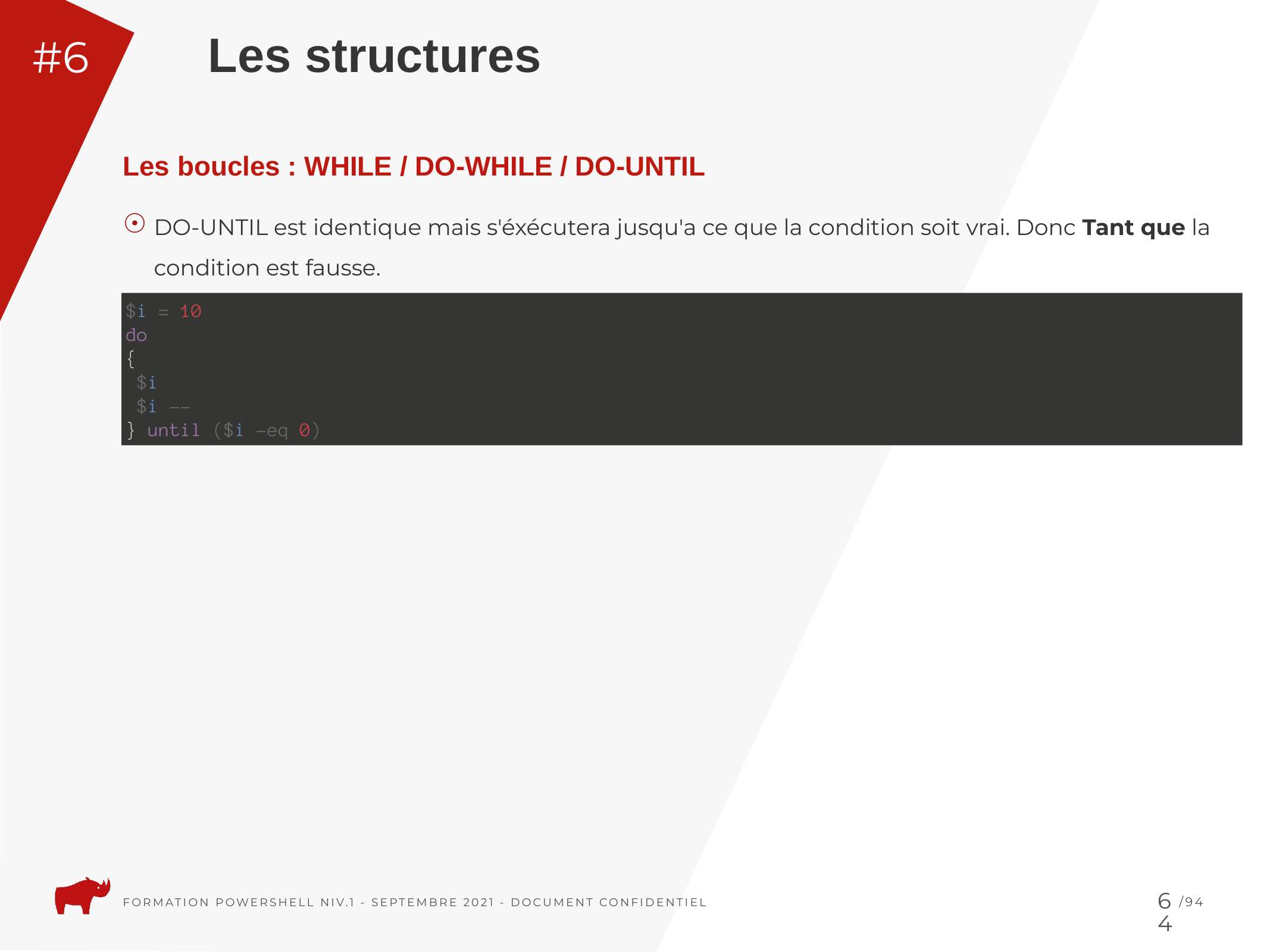

Les structures
#6
Les boucles : WHILE / DO-WHILE / DO-UNTIL
DO-UNTIL est identique mais s'éxécutera jusqu'a ce que la condition soit vrai. Donc Tant que la condition est fausse.

$i = 10
do
{
 $i
 $i --
} until ($i -eq 0)
64